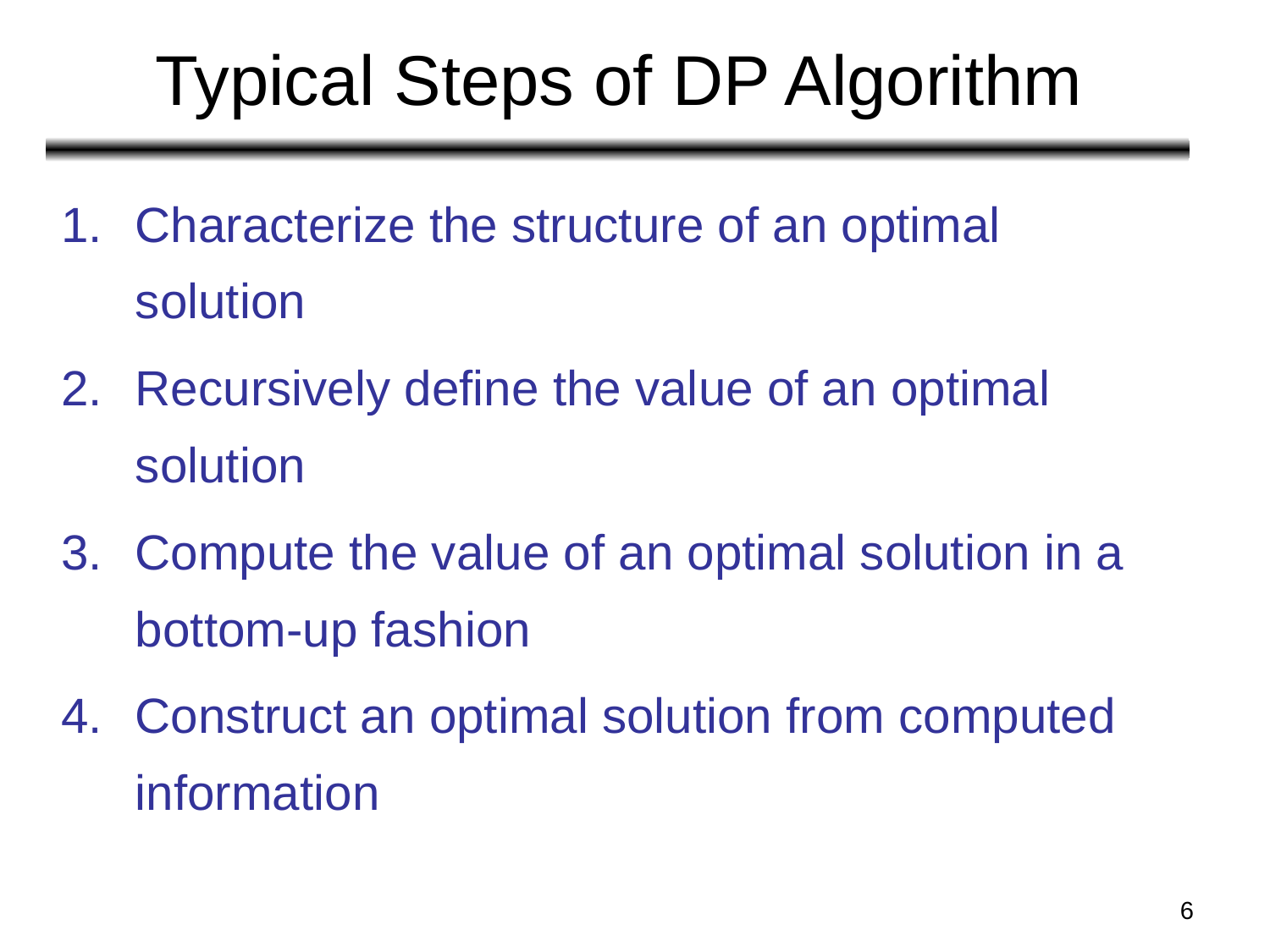

# Typical Steps of DP Algorithm
Characterize the structure of an optimal solution
Recursively define the value of an optimal solution
Compute the value of an optimal solution in a bottom-up fashion
Construct an optimal solution from computed information
6